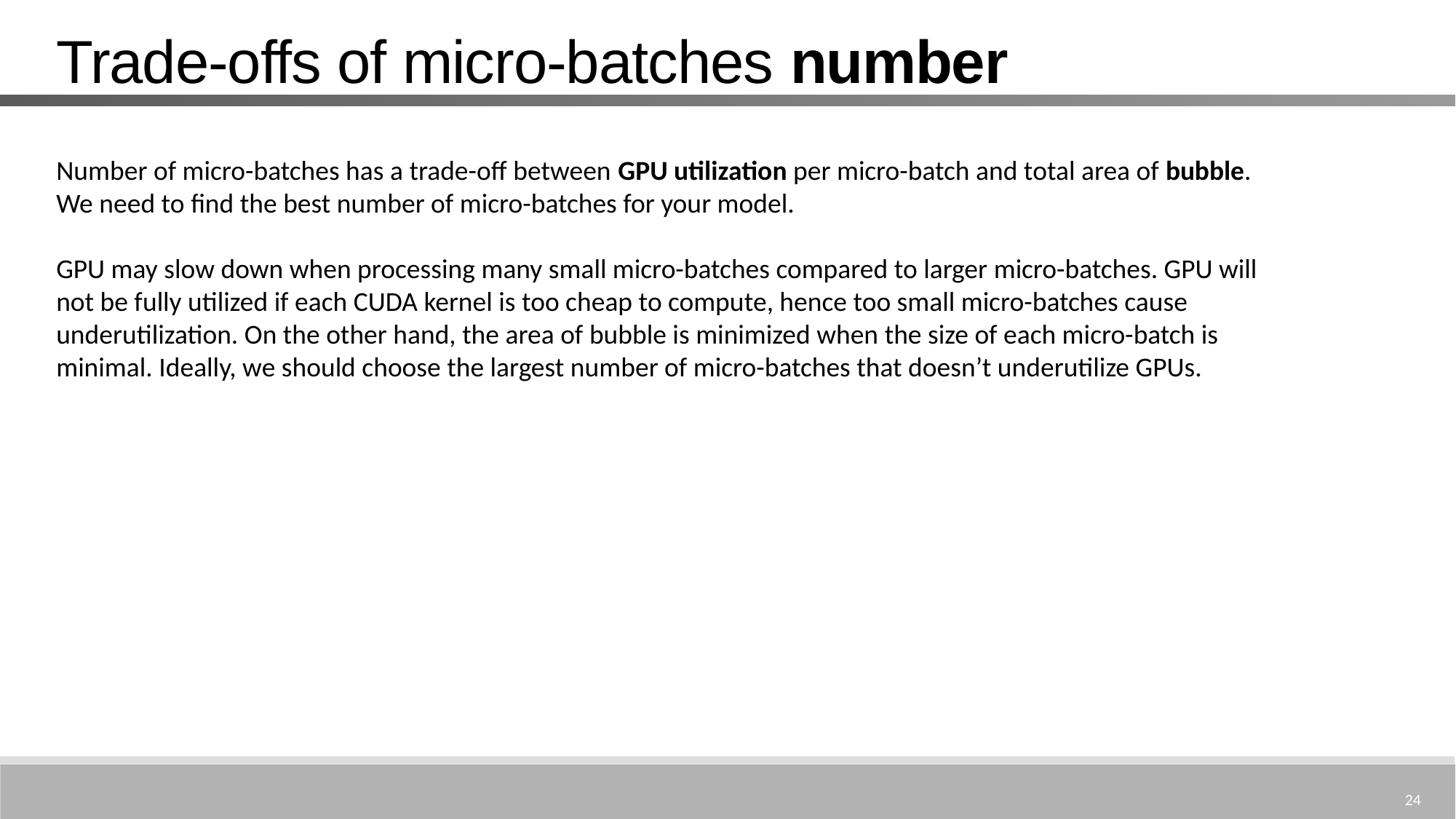

# Trade-offs of micro-batches number

Number of micro-batches has a trade-off between GPU utilization per micro-batch and total area of bubble. We need to find the best number of micro-batches for your model.

GPU may slow down when processing many small micro-batches compared to larger micro-batches. GPU will not be fully utilized if each CUDA kernel is too cheap to compute, hence too small micro-batches cause underutilization. On the other hand, the area of bubble is minimized when the size of each micro-batch is minimal. Ideally, we should choose the largest number of micro-batches that doesn’t underutilize GPUs.

24